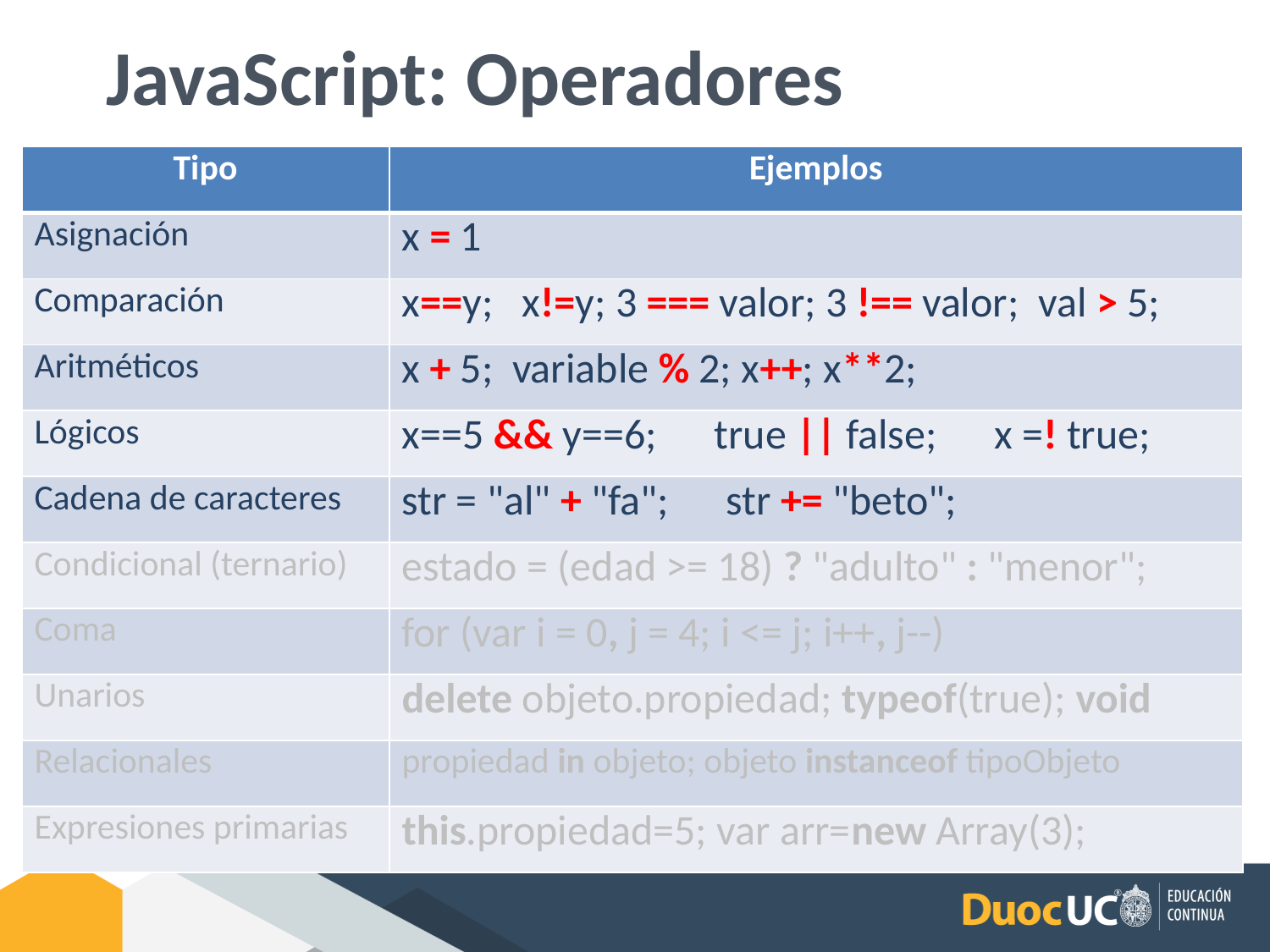

JavaScript: Operadores
| Tipo | Ejemplos |
| --- | --- |
| Asignación | x = 1 |
| Comparación | x==y; x!=y; 3 === valor; 3 !== valor; val > 5; |
| Aritméticos | x + 5; variable % 2; x++; x\*\*2; |
| Lógicos | x==5 && y==6; true || false; x =! true; |
| Cadena de caracteres | str = "al" + "fa"; str += "beto"; |
| Condicional (ternario) | estado = (edad >= 18) ? "adulto" : "menor"; |
| Coma | for (var i = 0, j = 4; i <= j; i++, j--) |
| Unarios | delete objeto.propiedad; typeof(true); void |
| Relacionales | propiedad in objeto; objeto instanceof tipoObjeto |
| Expresiones primarias | this.propiedad=5; var arr=new Array(3); |